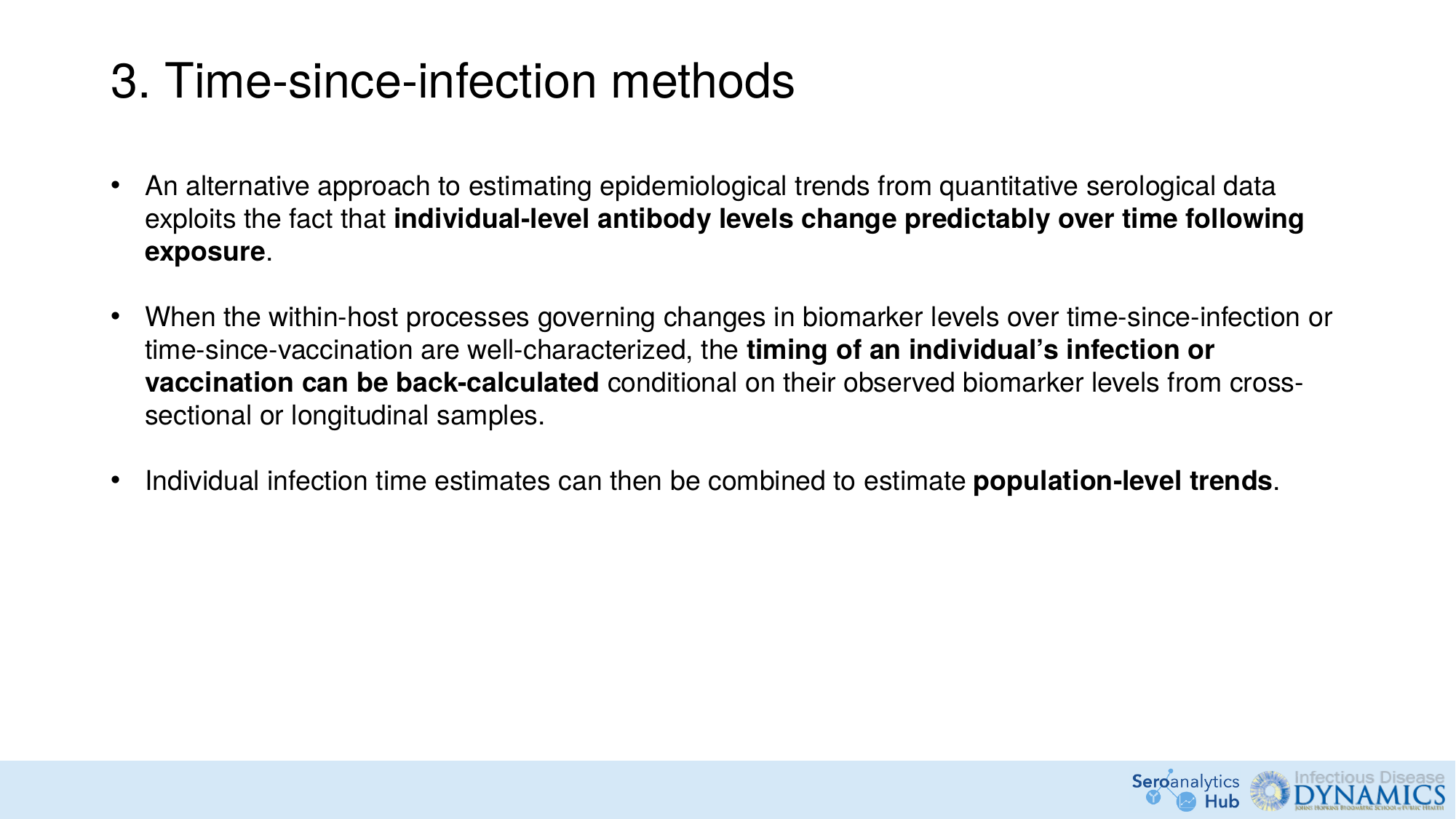

# 3. Time-since-infection methods
An alternative approach to estimating epidemiological trends from quantitative serological data exploits the fact that individual-level antibody levels change predictably over time following exposure.

When the within-host processes governing changes in biomarker levels over time-since-infection or time-since-vaccination are well-characterized, the timing of an individual’s infection or vaccination can be back-calculated conditional on their observed biomarker levels from cross-sectional or longitudinal samples.

Individual infection time estimates can then be combined to estimate population-level trends.